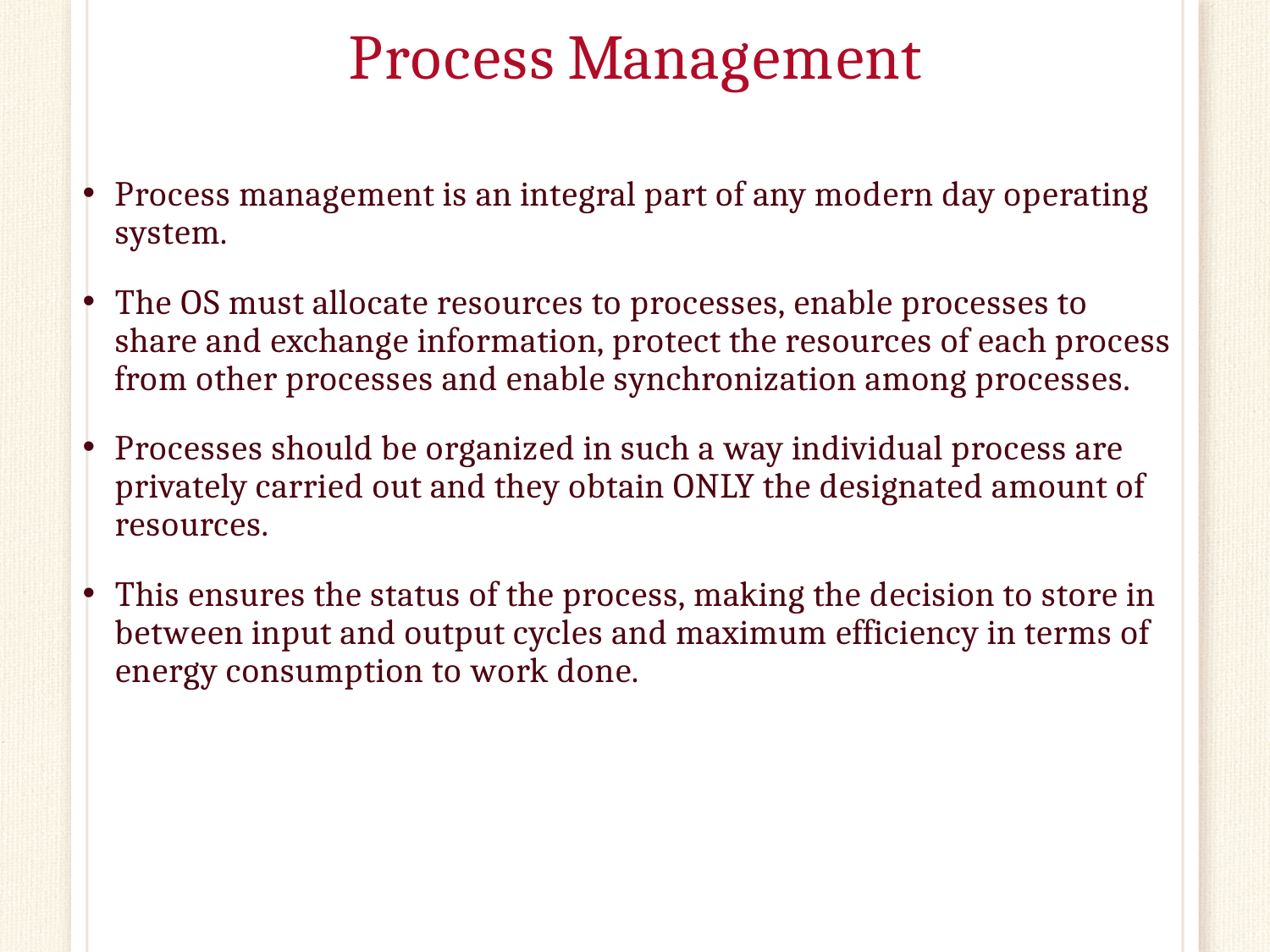

# Process Management
Process management is an integral part of any modern day operating system.
The OS must allocate resources to processes, enable processes to share and exchange information, protect the resources of each process from other processes and enable synchronization among processes.
Processes should be organized in such a way individual process are privately carried out and they obtain ONLY the designated amount of resources.
This ensures the status of the process, making the decision to store in between input and output cycles and maximum efficiency in terms of energy consumption to work done.